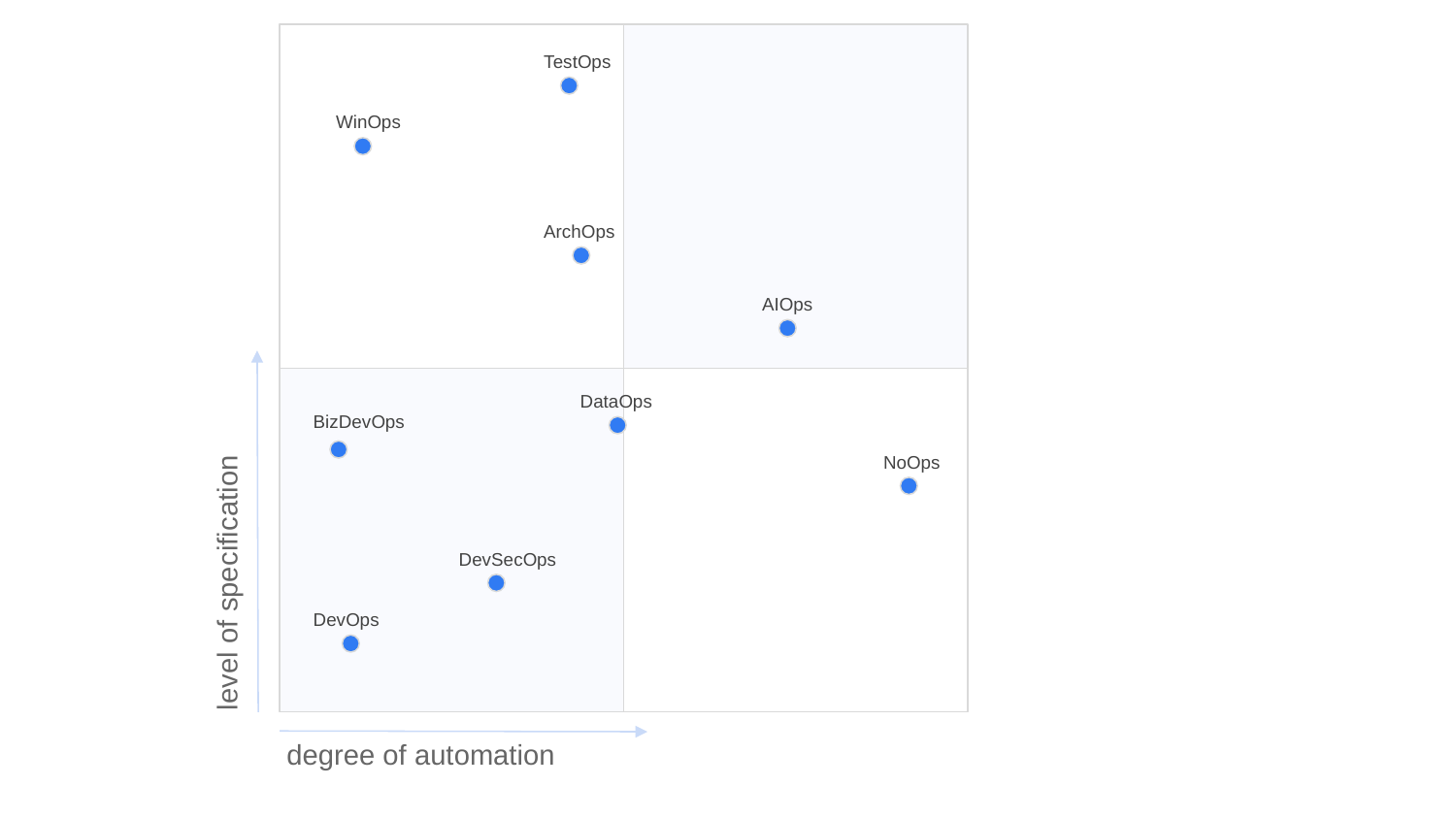

TestOps

WinOps

ArchOps

AIOps

DataOps
BizDevOps

NoOps

level of specification
DevSecOps

DevOps

degree of automation